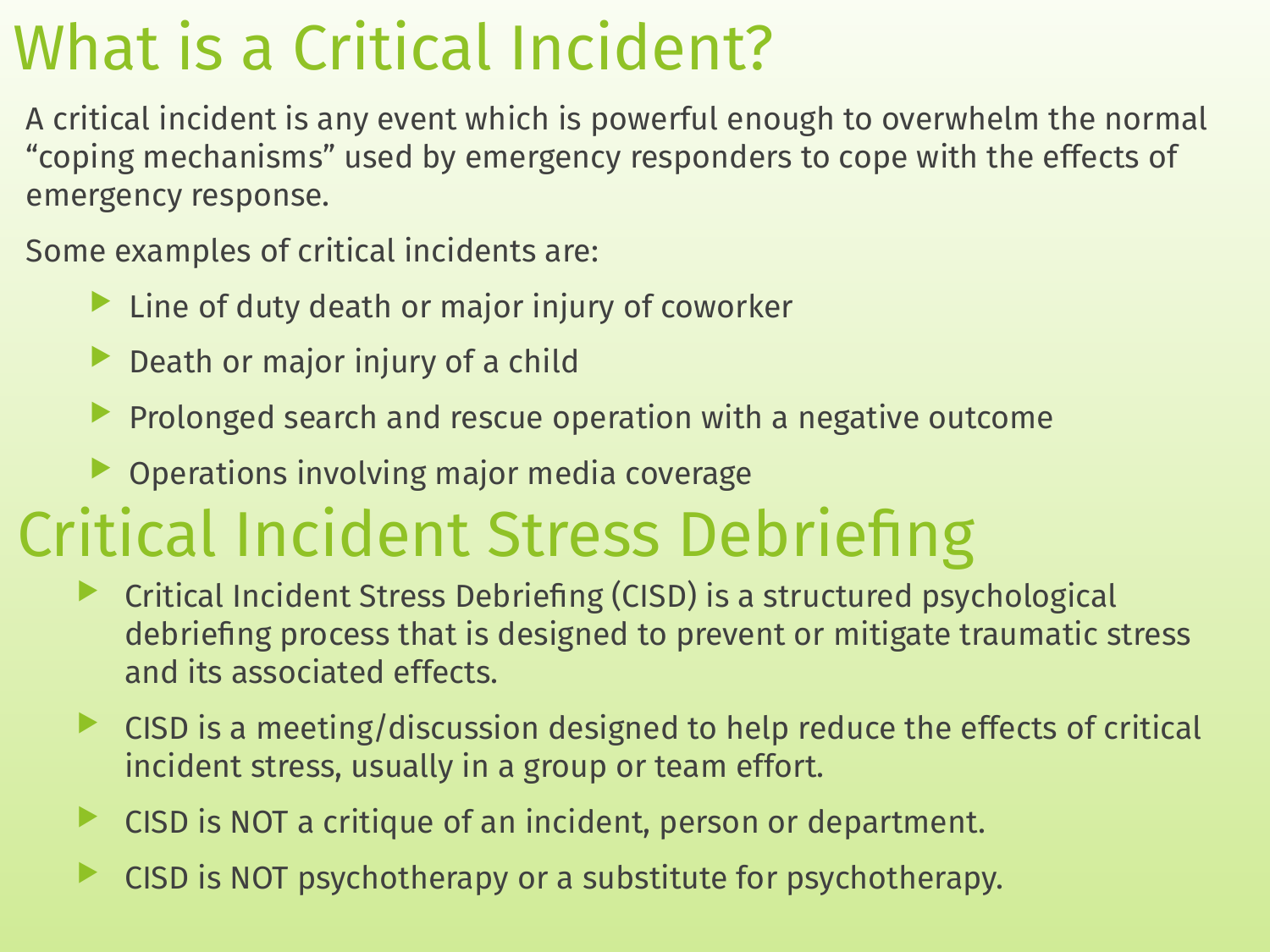

# What is a Critical Incident?
A critical incident is any event which is powerful enough to overwhelm the normal “coping mechanisms” used by emergency responders to cope with the effects of emergency response.
Some examples of critical incidents are:
Line of duty death or major injury of coworker
Death or major injury of a child
Prolonged search and rescue operation with a negative outcome
Operations involving major media coverage
Critical Incident Stress Debriefing
Critical Incident Stress Debriefing (CISD) is a structured psychological debriefing process that is designed to prevent or mitigate traumatic stress and its associated effects.
CISD is a meeting/discussion designed to help reduce the effects of critical incident stress, usually in a group or team effort.
CISD is NOT a critique of an incident, person or department.
CISD is NOT psychotherapy or a substitute for psychotherapy.
6